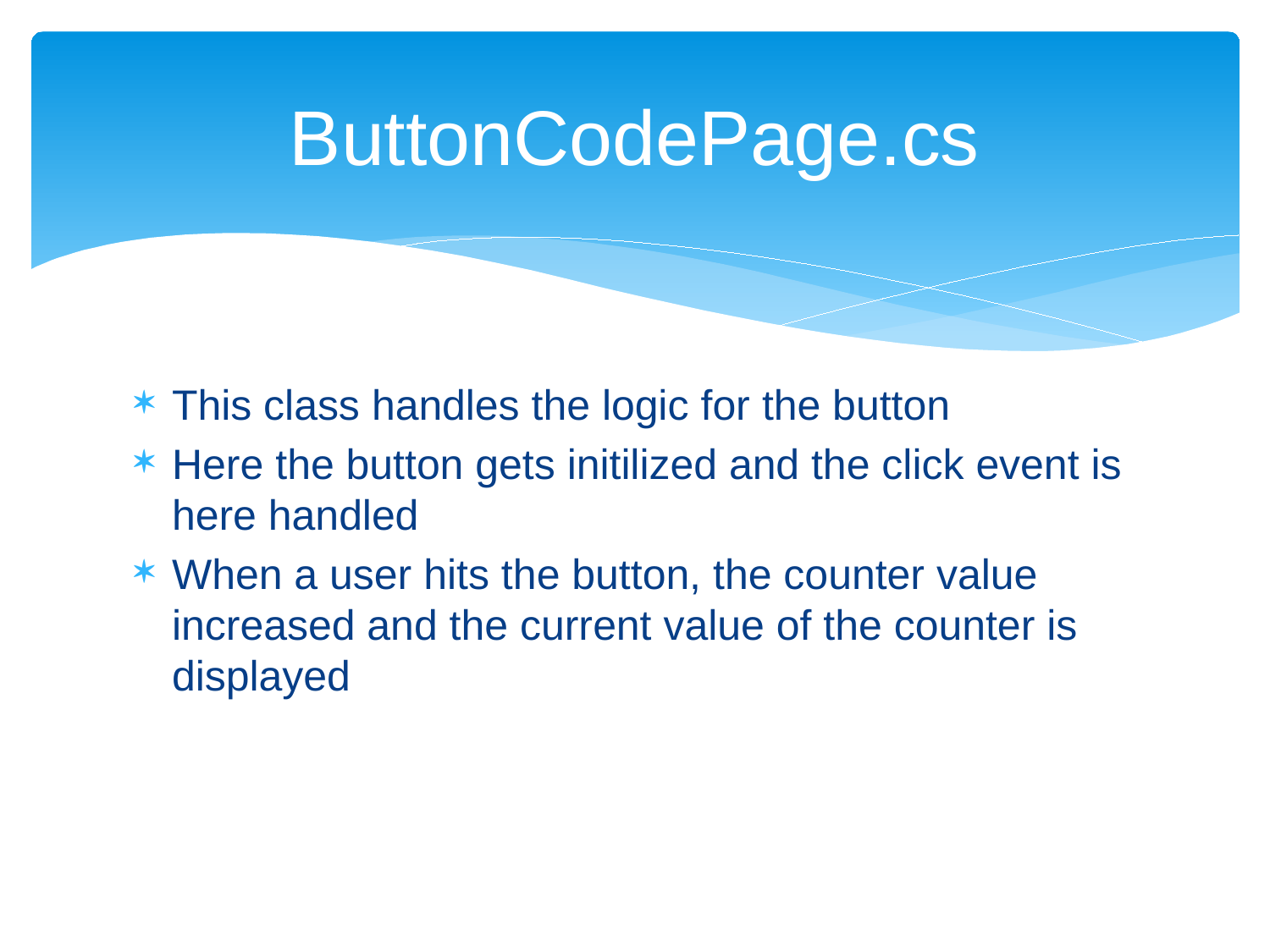

# ButtonCodePage.cs
This class handles the logic for the button
Here the button gets initilized and the click event is here handled
When a user hits the button, the counter value increased and the current value of the counter is displayed